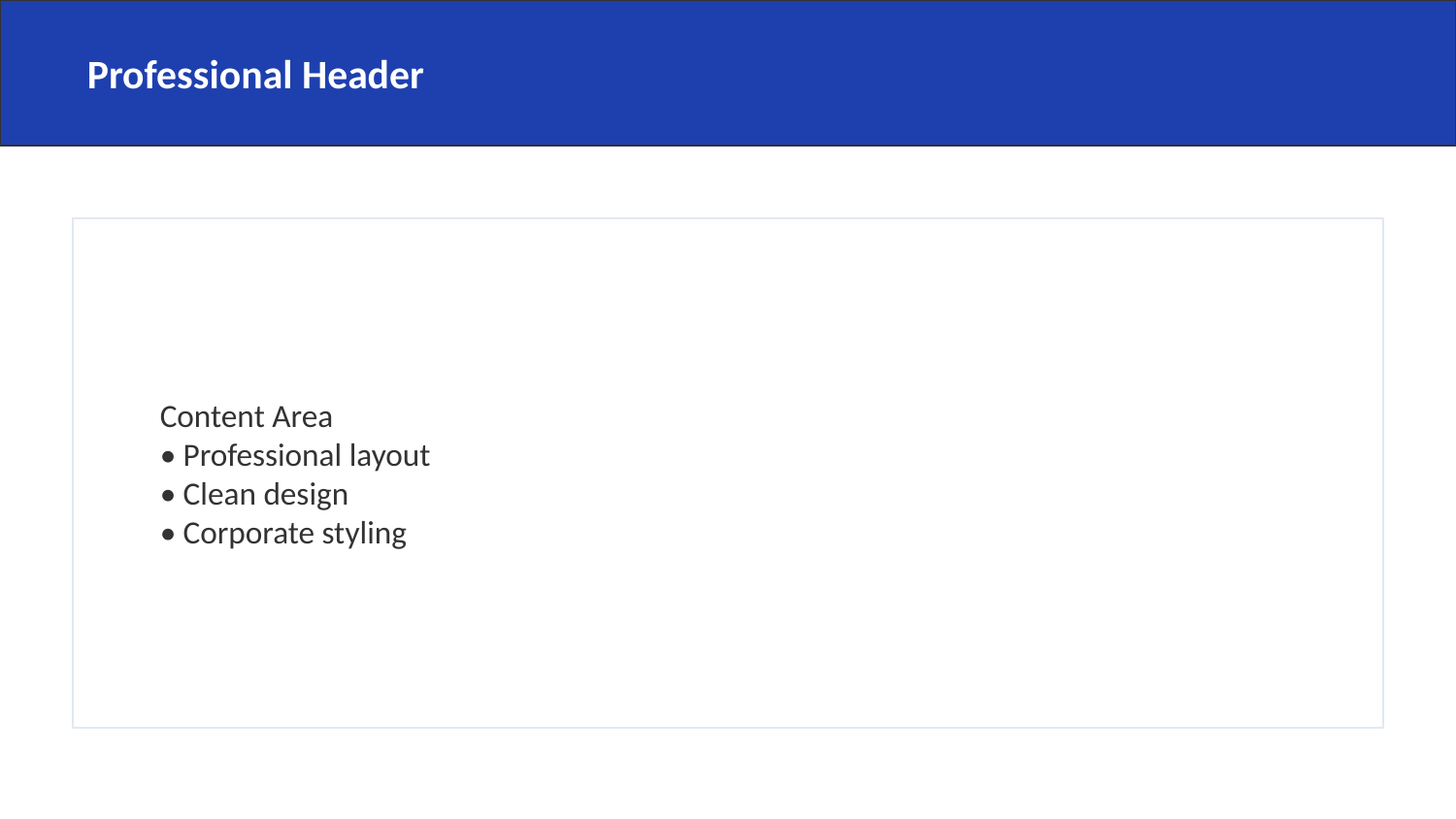

Professional Header

Content Area
• Professional layout
• Clean design
• Corporate styling